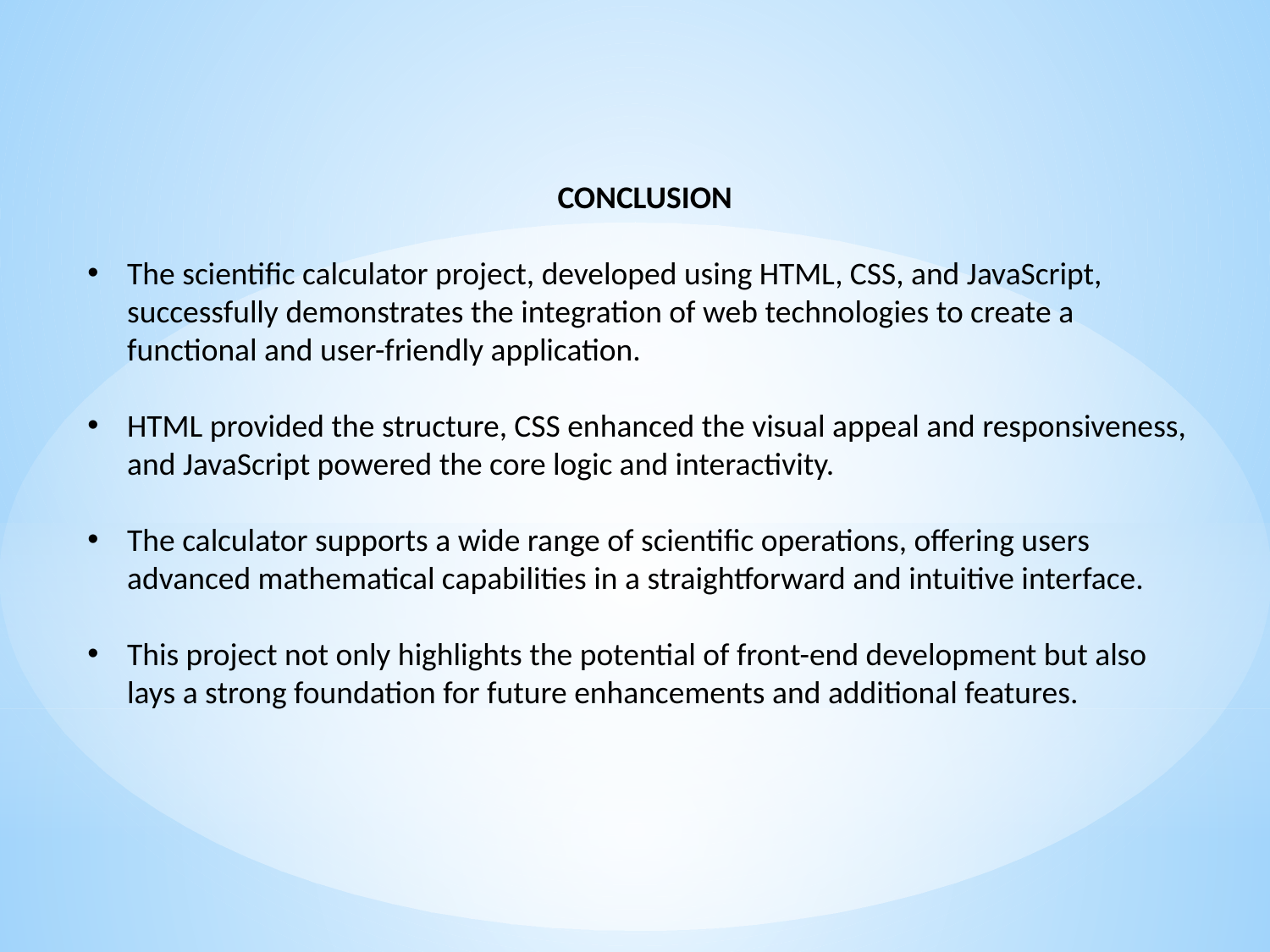

CONCLUSION

The scientific calculator project, developed using HTML, CSS, and JavaScript, successfully demonstrates the integration of web technologies to create a functional and user-friendly application.

HTML provided the structure, CSS enhanced the visual appeal and responsiveness, and JavaScript powered the core logic and interactivity.

The calculator supports a wide range of scientific operations, offering users advanced mathematical capabilities in a straightforward and intuitive interface.

This project not only highlights the potential of front-end development but also lays a strong foundation for future enhancements and additional features.